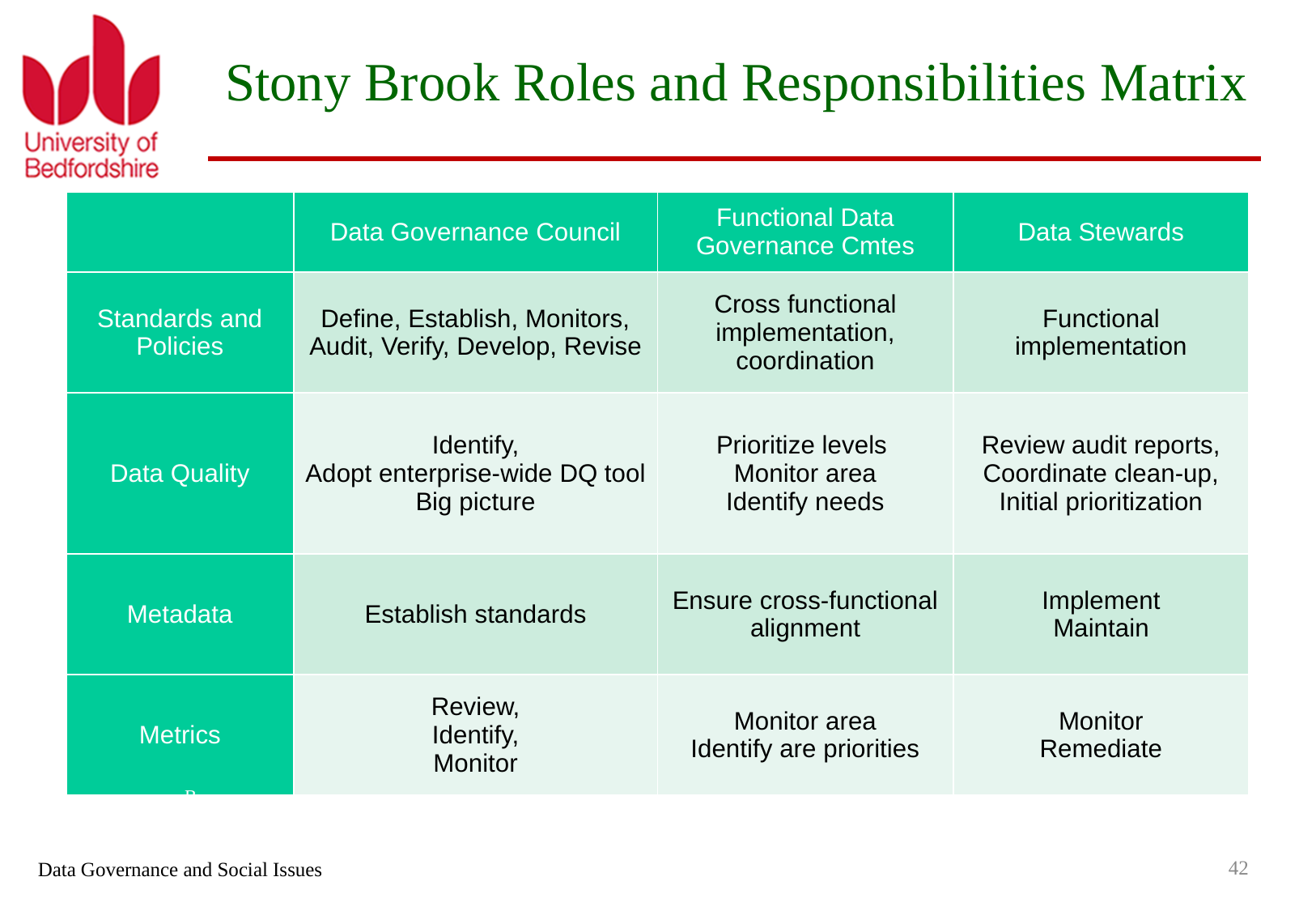

# Stony Brook Roles and Responsibilities Matrix
|  | Data Governance Council | Functional Data Governance Cmtes | Data Stewards |
| --- | --- | --- | --- |
| Standards and Policies | Define, Establish, Monitors, Audit, Verify, Develop, Revise | Cross functional implementation, coordination | Functional implementation |
| Data Quality | Identify, Adopt enterprise-wide DQ tool Big picture | Prioritize levels Monitor area Identify needs | Review audit reports, Coordinate clean-up, Initial prioritization |
| Metadata | Establish standards | Ensure cross-functional alignment | Implement Maintain |
| Metrics | Review, Identify, Monitor | Monitor area Identify are priorities | Monitor Remediate |
B
42
42
Data Governance and Social Issues